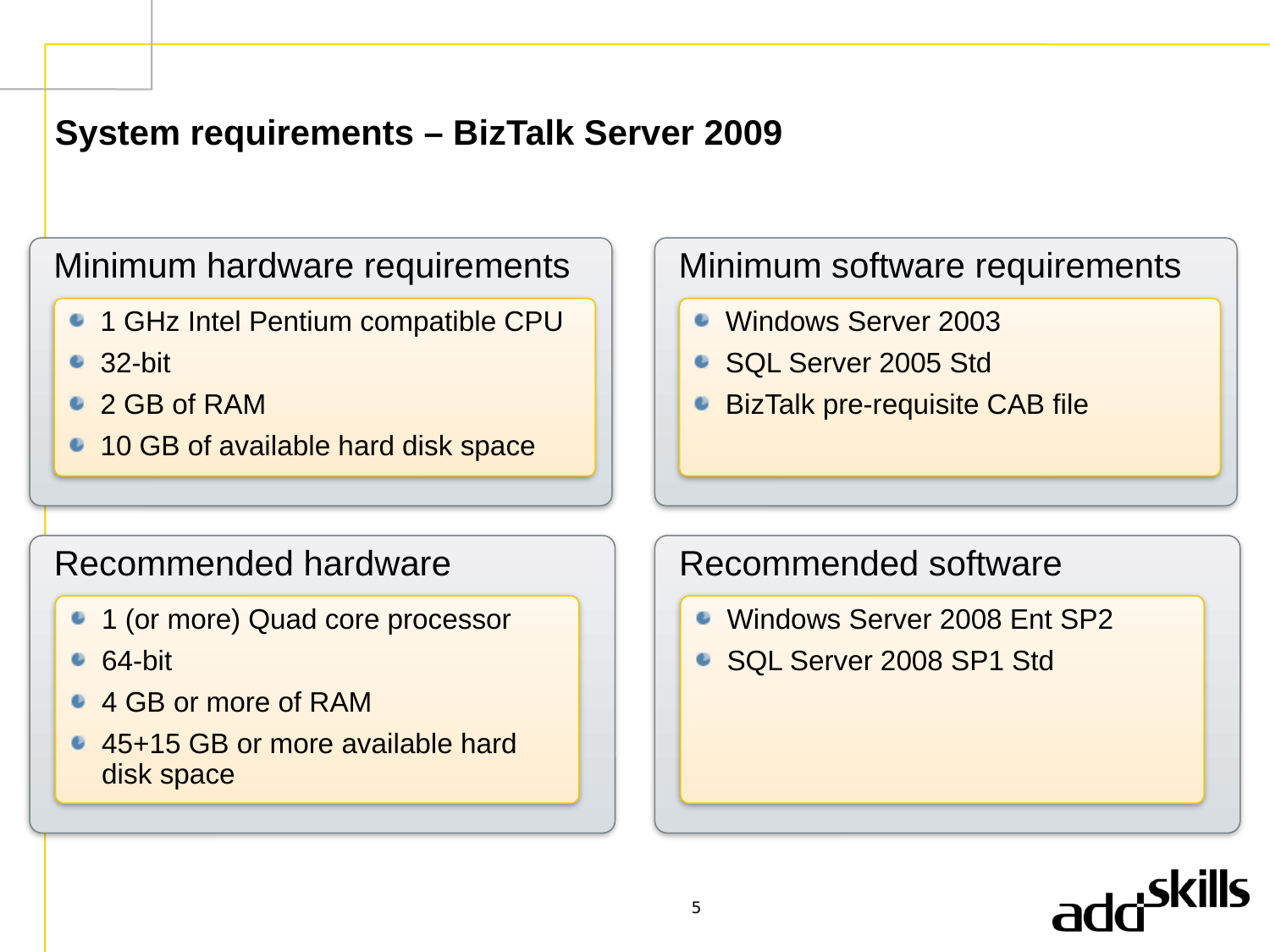

# System requirements – BizTalk Server 2009
Minimum hardware requirements
Minimum software requirements
1 GHz Intel Pentium compatible CPU
32-bit
2 GB of RAM
10 GB of available hard disk space
Windows Server 2003
SQL Server 2005 Std
BizTalk pre-requisite CAB file
Recommended hardware
Recommended software
1 (or more) Quad core processor
64-bit
4 GB or more of RAM
45+15 GB or more available hard disk space
Windows Server 2008 Ent SP2
SQL Server 2008 SP1 Std